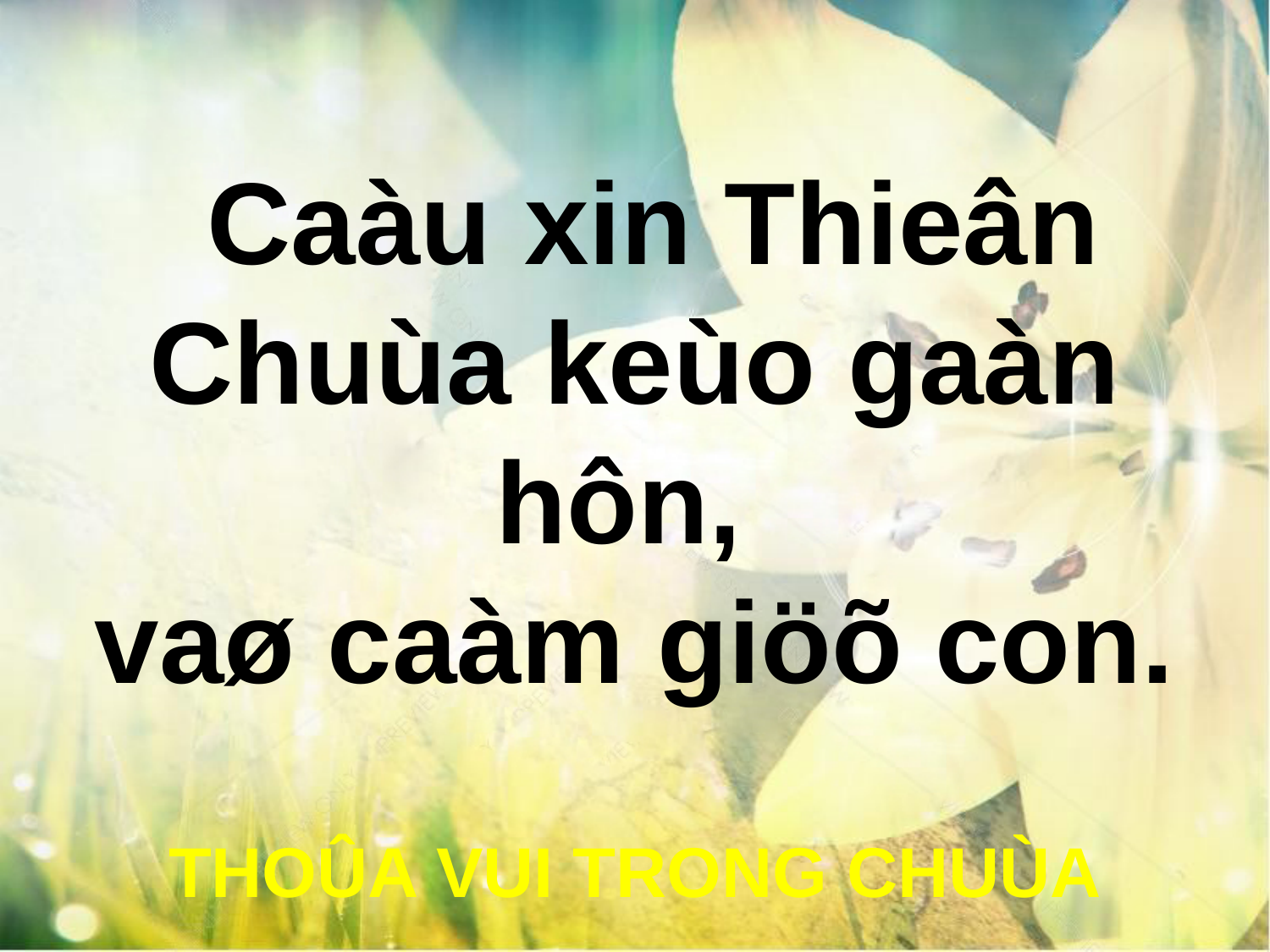

Caàu xin Thieân Chuùa keùo gaàn hôn,
vaø caàm giöõ con.
THOÛA VUI TRONG CHUÙA